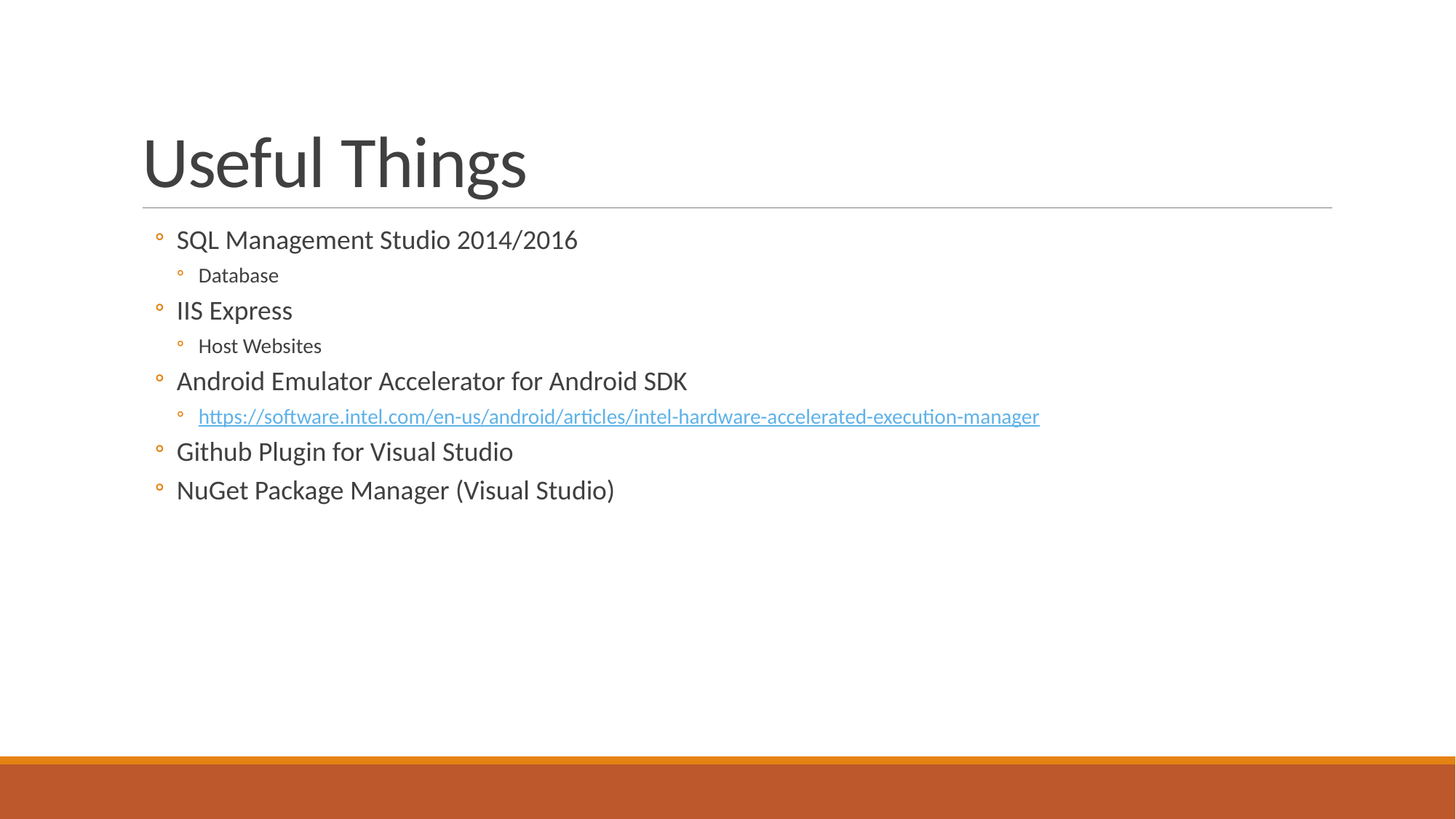

# Useful Things
SQL Management Studio 2014/2016
Database
IIS Express
Host Websites
Android Emulator Accelerator for Android SDK
https://software.intel.com/en-us/android/articles/intel-hardware-accelerated-execution-manager
Github Plugin for Visual Studio
NuGet Package Manager (Visual Studio)